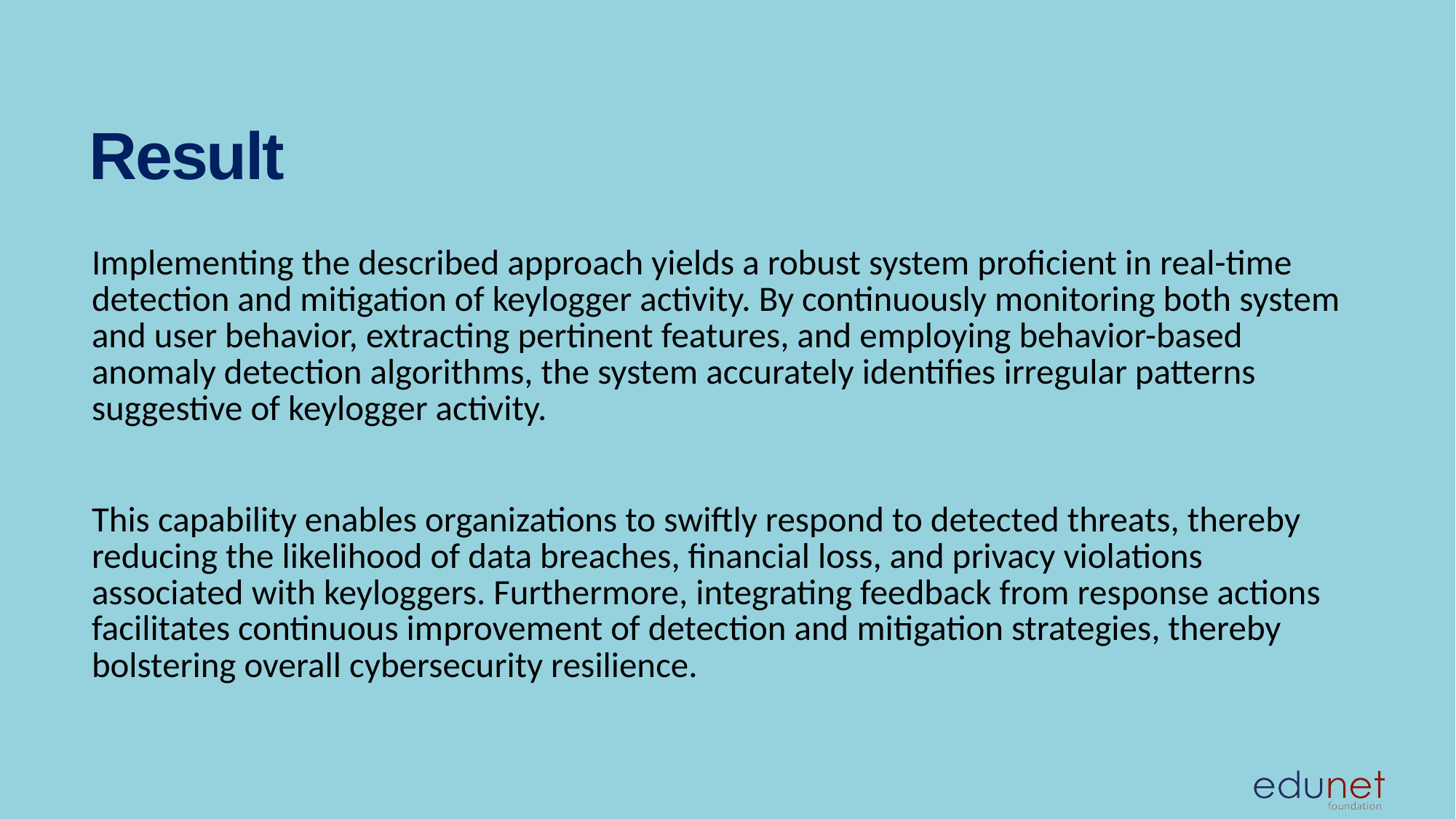

# Result
Implementing the described approach yields a robust system proficient in real-time detection and mitigation of keylogger activity. By continuously monitoring both system and user behavior, extracting pertinent features, and employing behavior-based anomaly detection algorithms, the system accurately identifies irregular patterns suggestive of keylogger activity.

This capability enables organizations to swiftly respond to detected threats, thereby reducing the likelihood of data breaches, financial loss, and privacy violations associated with keyloggers. Furthermore, integrating feedback from response actions facilitates continuous improvement of detection and mitigation strategies, thereby bolstering overall cybersecurity resilience.